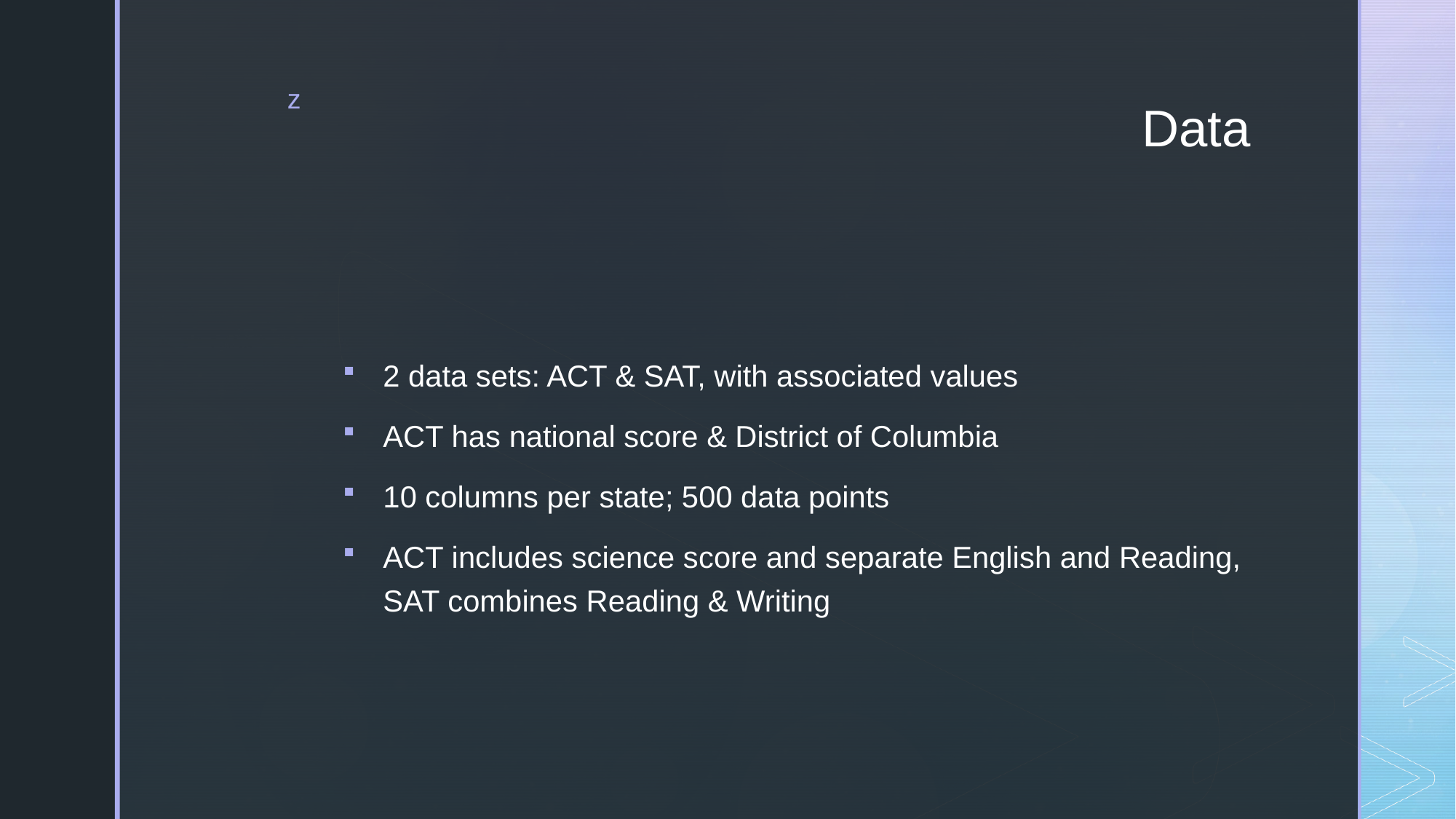

# Data
2 data sets: ACT & SAT, with associated values
ACT has national score & District of Columbia
10 columns per state; 500 data points
ACT includes science score and separate English and Reading, SAT combines Reading & Writing